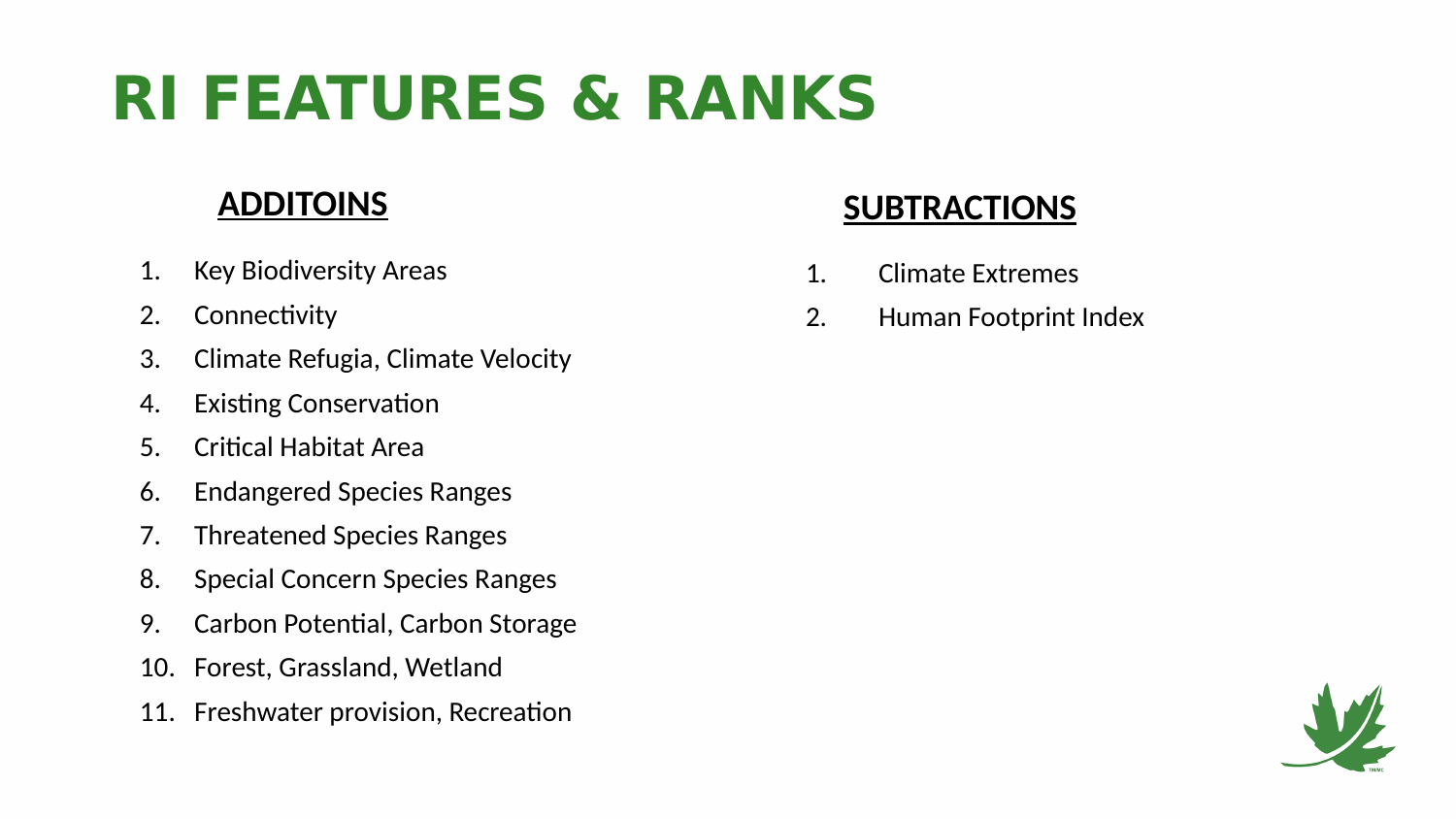

# RI FEATURES & RANKS
ADDITOINS
SUBTRACTIONS
Key Biodiversity Areas
Connectivity
Climate Refugia, Climate Velocity
Existing Conservation
Critical Habitat Area
Endangered Species Ranges
Threatened Species Ranges
Special Concern Species Ranges
Carbon Potential, Carbon Storage
Forest, Grassland, Wetland
Freshwater provision, Recreation

Climate Extremes
Human Footprint Index